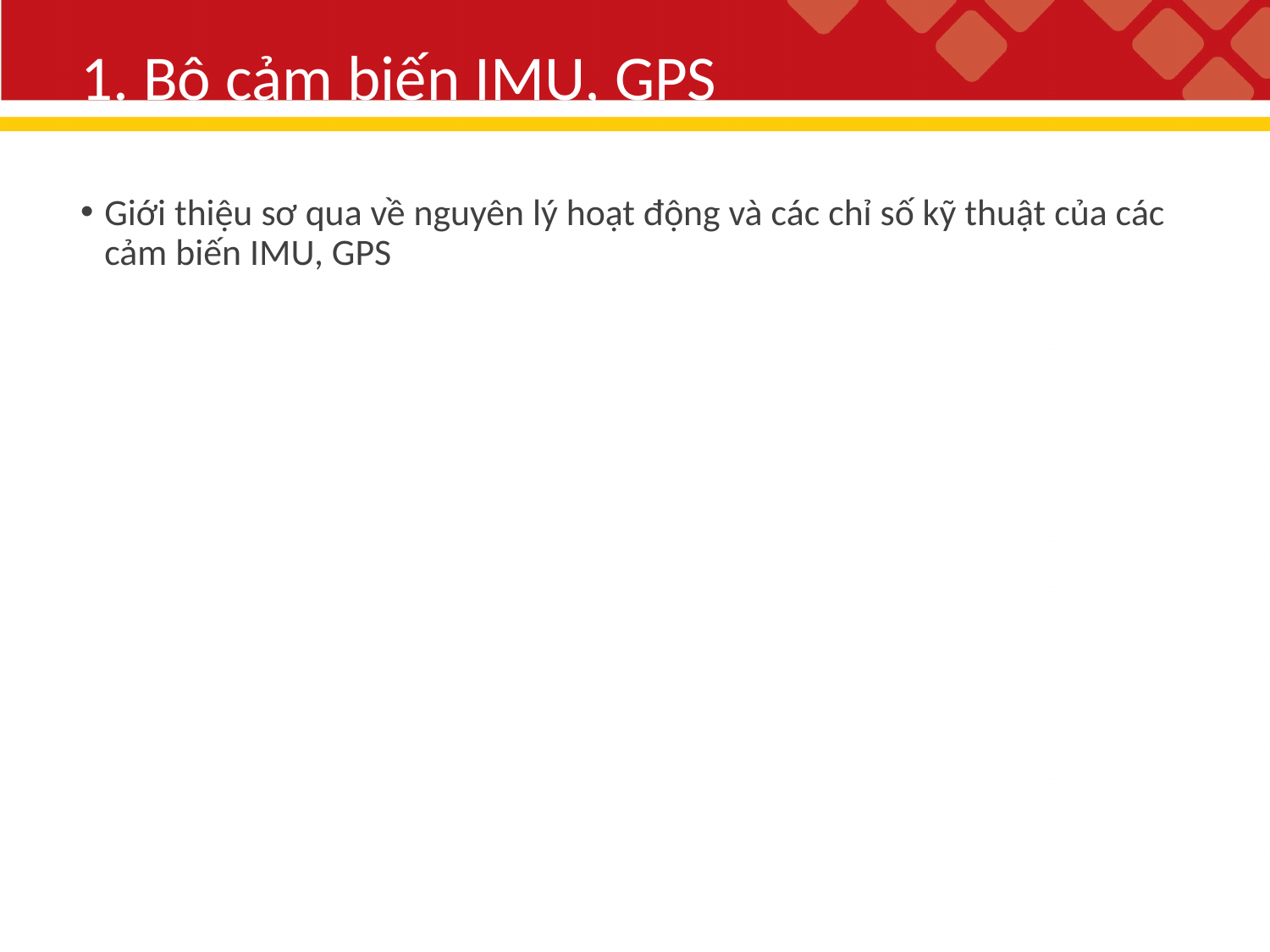

# 1. Bộ cảm biến IMU, GPS
Giới thiệu sơ qua về nguyên lý hoạt động và các chỉ số kỹ thuật của các cảm biến IMU, GPS